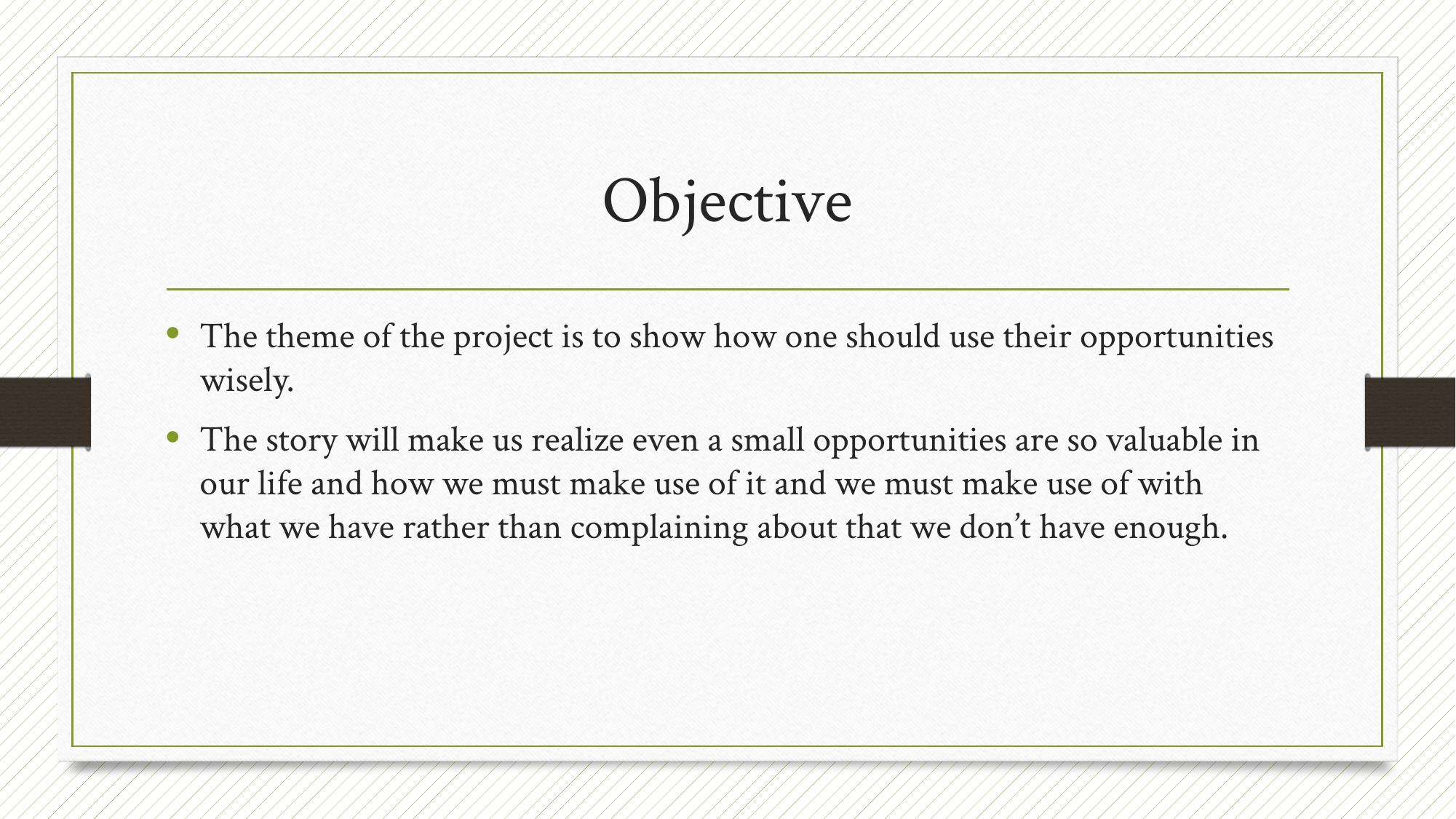

# Objective
The theme of the project is to show how one should use their opportunities wisely.
The story will make us realize even a small opportunities are so valuable in our life and how we must make use of it and we must make use of with  what we have rather than complaining about that we don’t have enough.